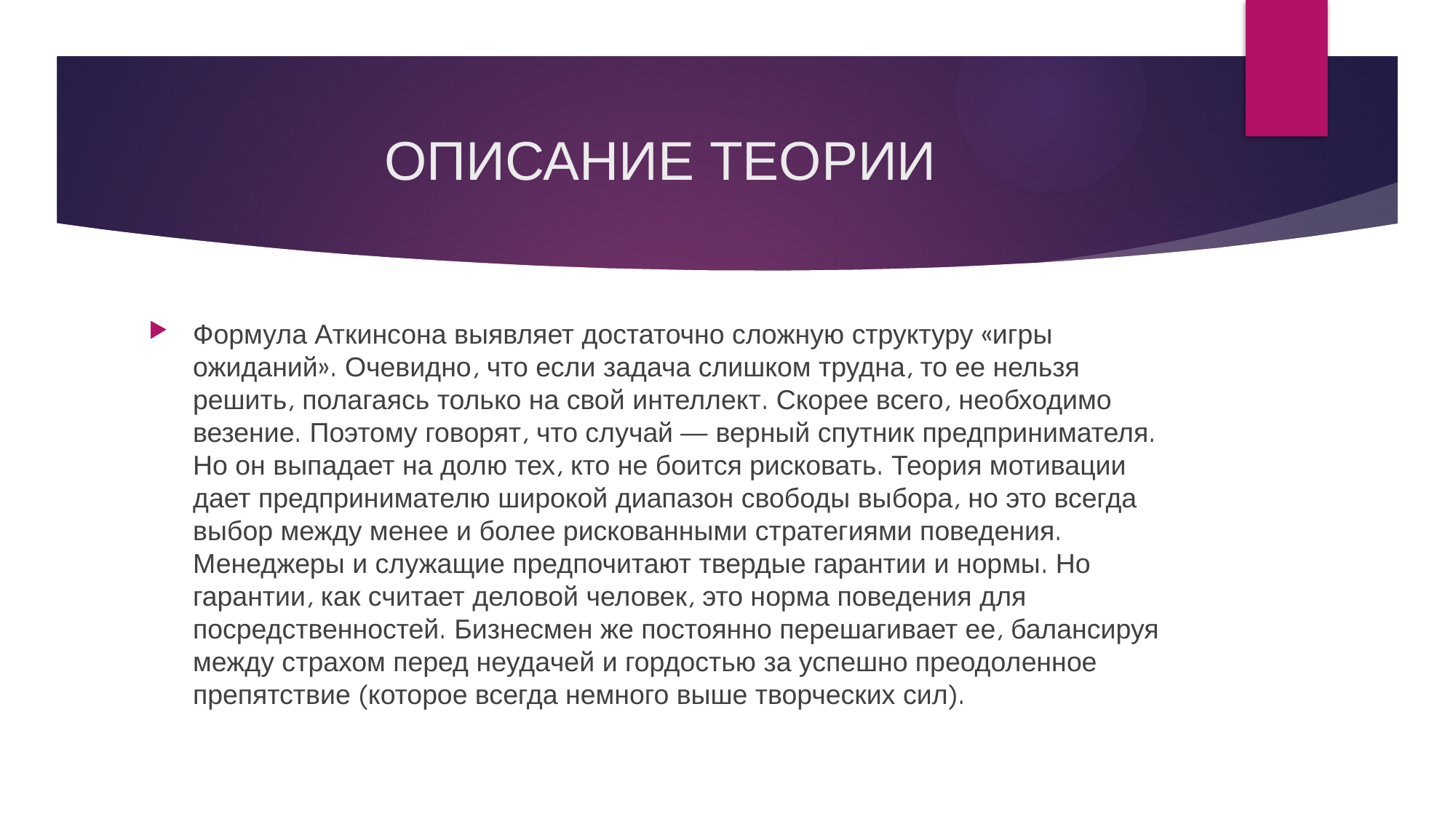

# ОПИСАНИЕ ТЕОРИИ
Формула Аткинсона выявляет достаточно сложную структуру «игры ожиданий». Очевидно, что если задача слишком трудна, то ее нельзя решить, полагаясь только на свой интеллект. Скорее всего, необходимо везение. Поэтому говорят, что случай — верный спутник предпринимателя. Но он выпадает на долю тех, кто не боится рисковать. Теория мотивации дает предпринимателю широкой диапазон свободы выбора, но это всегда выбор между менее и более рискованными стратегиями поведения. Менеджеры и служащие предпочитают твердые гарантии и нормы. Но гарантии, как считает деловой человек, это норма по­ведения для посредственностей. Бизнесмен же постоянно перешагивает ее, балансируя между страхом перед неуда­чей и гордостью за успешно преодоленное препятствие (которое всегда немного выше творческих сил).